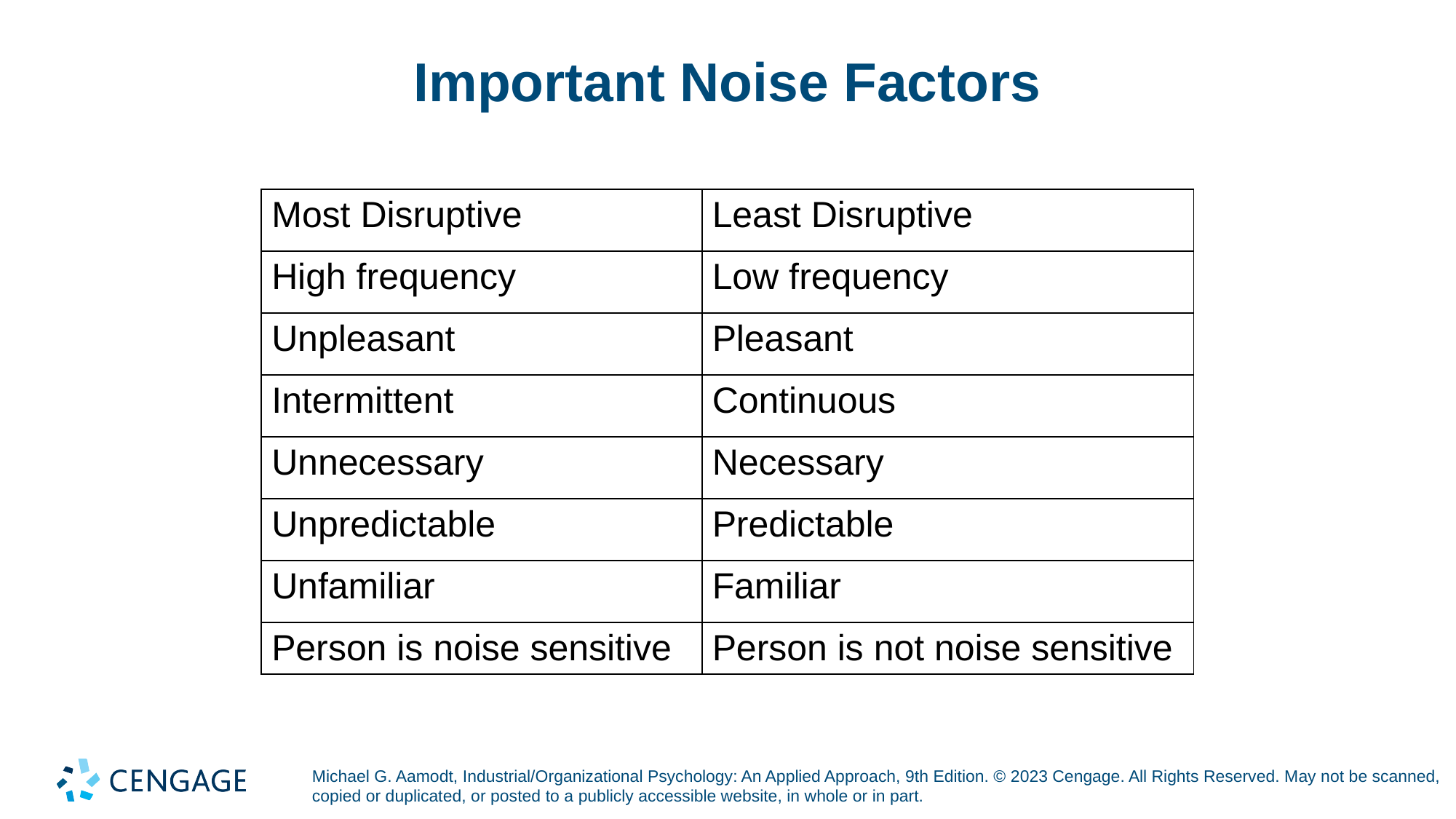

# Important Noise Factors
| Most Disruptive | Least Disruptive |
| --- | --- |
| High frequency | Low frequency |
| Unpleasant | Pleasant |
| Intermittent | Continuous |
| Unnecessary | Necessary |
| Unpredictable | Predictable |
| Unfamiliar | Familiar |
| Person is noise sensitive | Person is not noise sensitive |